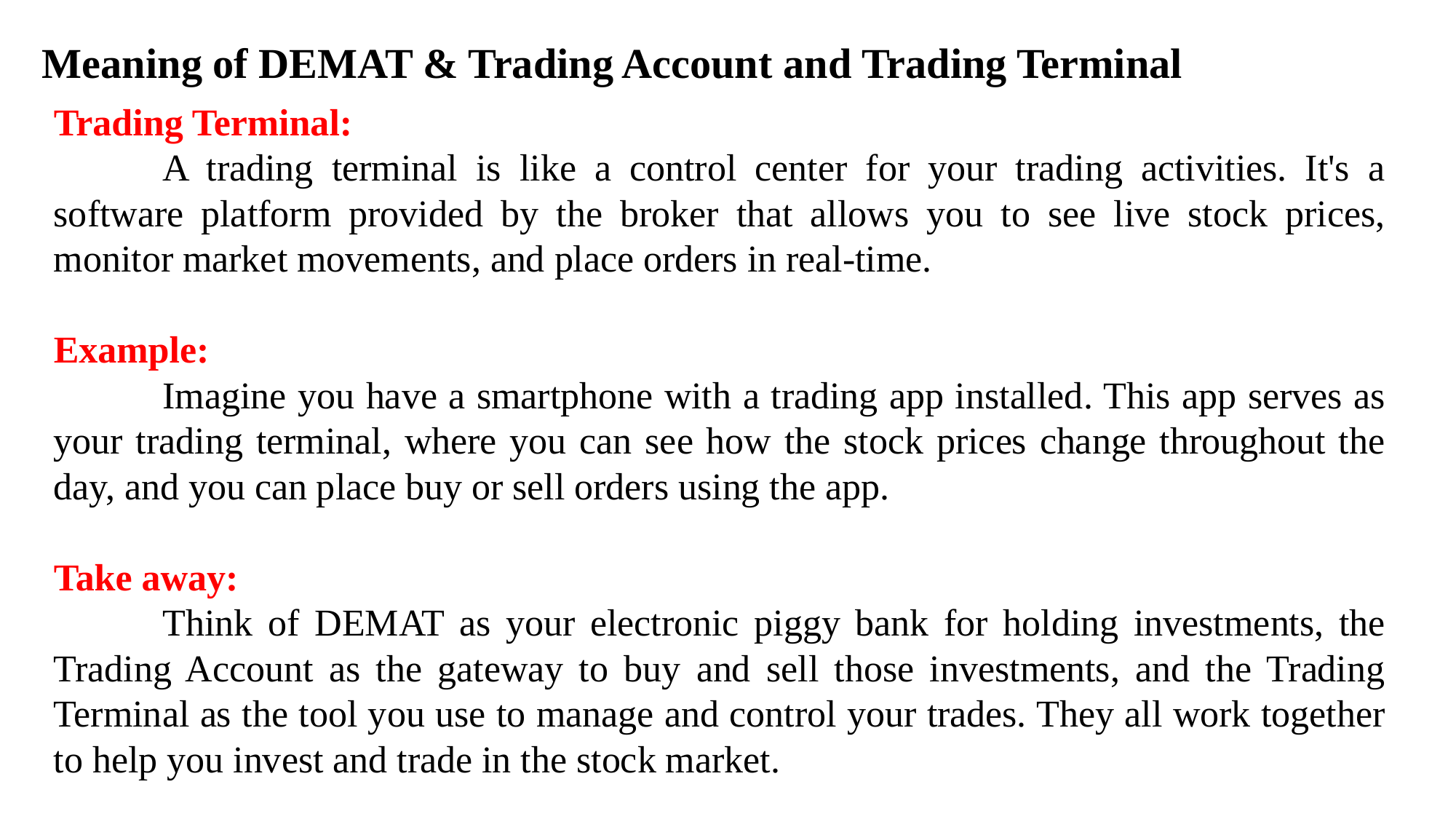

Meaning of DEMAT & Trading Account and Trading Terminal
Trading Terminal:
	A trading terminal is like a control center for your trading activities. It's a software platform provided by the broker that allows you to see live stock prices, monitor market movements, and place orders in real-time.

Example:
	Imagine you have a smartphone with a trading app installed. This app serves as your trading terminal, where you can see how the stock prices change throughout the day, and you can place buy or sell orders using the app.

Take away:
	Think of DEMAT as your electronic piggy bank for holding investments, the Trading Account as the gateway to buy and sell those investments, and the Trading Terminal as the tool you use to manage and control your trades. They all work together to help you invest and trade in the stock market.